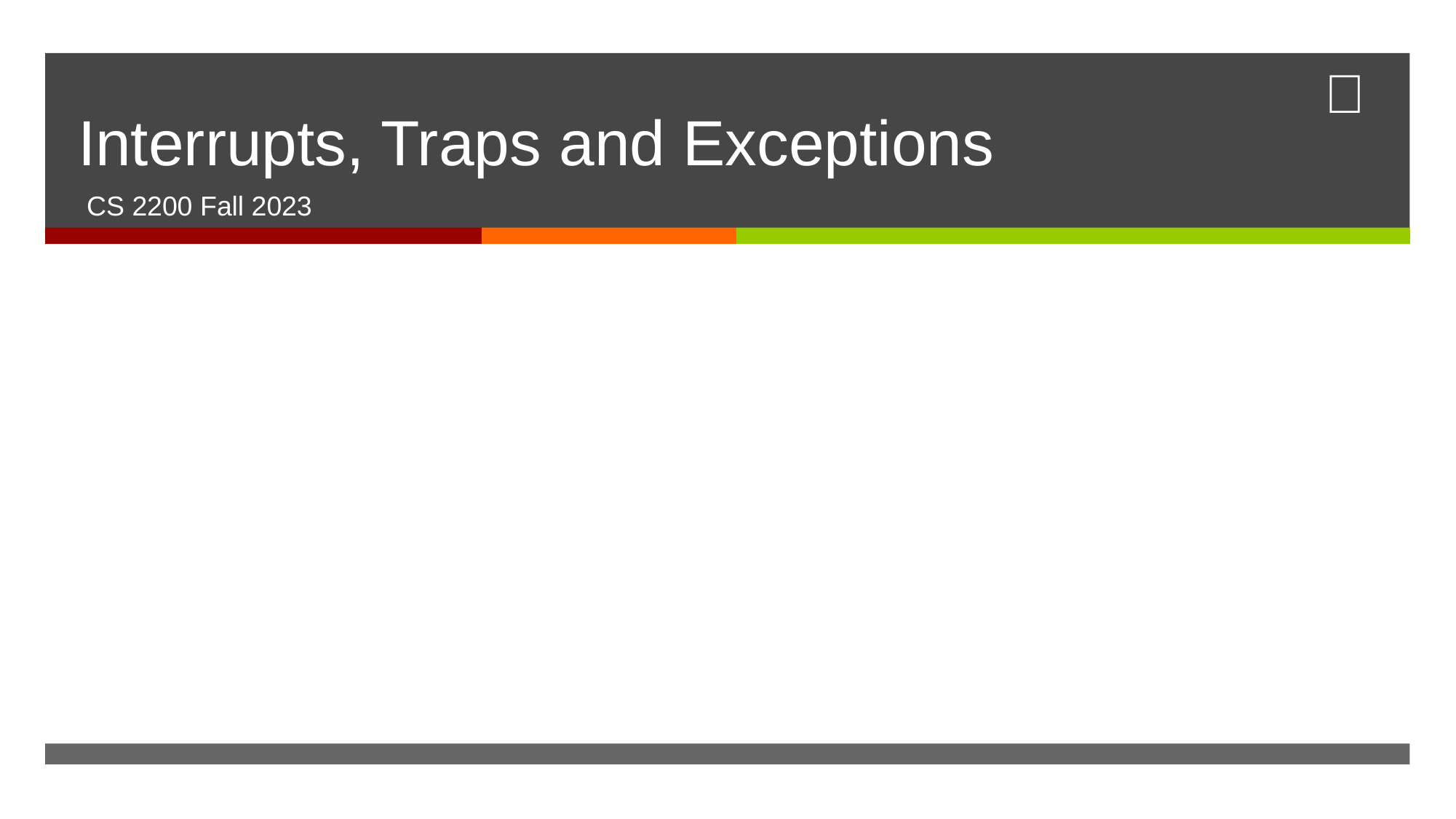

# Interrupts, Traps and Exceptions
CS 2200 Fall 2023